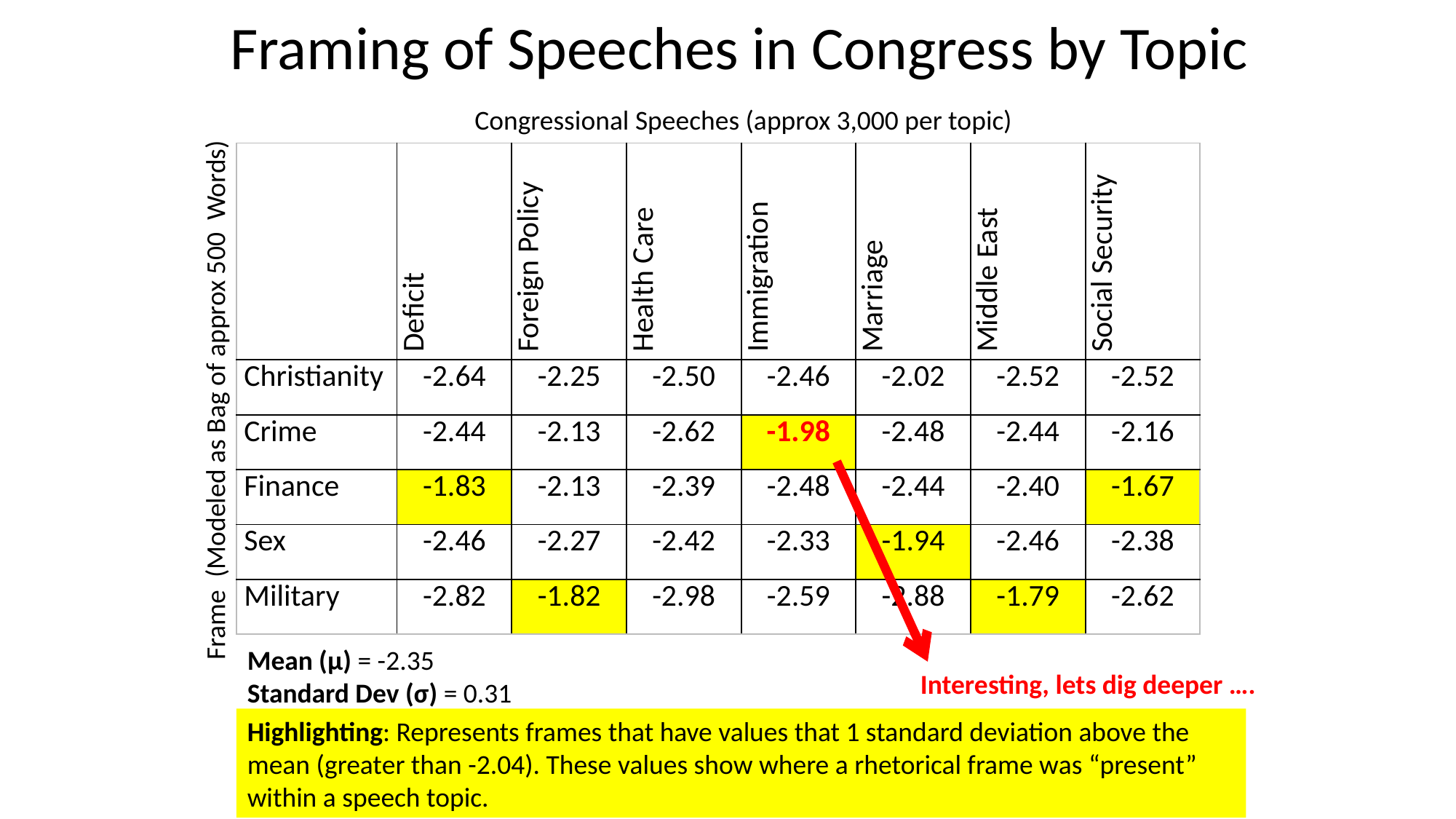

Framing of Speeches in Congress by Topic
Congressional Speeches (approx 3,000 per topic)
|  | Deficit | Foreign Policy | Health Care | Immigration | Marriage | Middle East | Social Security |
| --- | --- | --- | --- | --- | --- | --- | --- |
| Christianity | -2.64 | -2.25 | -2.50 | -2.46 | -2.02 | -2.52 | -2.52 |
| Crime | -2.44 | -2.13 | -2.62 | -1.98 | -2.48 | -2.44 | -2.16 |
| Finance | -1.83 | -2.13 | -2.39 | -2.48 | -2.44 | -2.40 | -1.67 |
| Sex | -2.46 | -2.27 | -2.42 | -2.33 | -1.94 | -2.46 | -2.38 |
| Military | -2.82 | -1.82 | -2.98 | -2.59 | -2.88 | -1.79 | -2.62 |
Frame  (Modeled as Bag of approx 500  Words)
Mean (μ) = -2.35
Standard Dev (σ) = 0.31

Interesting, lets dig deeper ….
Highlighting: Represents frames that have values that 1 standard deviation above the mean (greater than -2.04). These values show where a rhetorical frame was “present” within a speech topic.